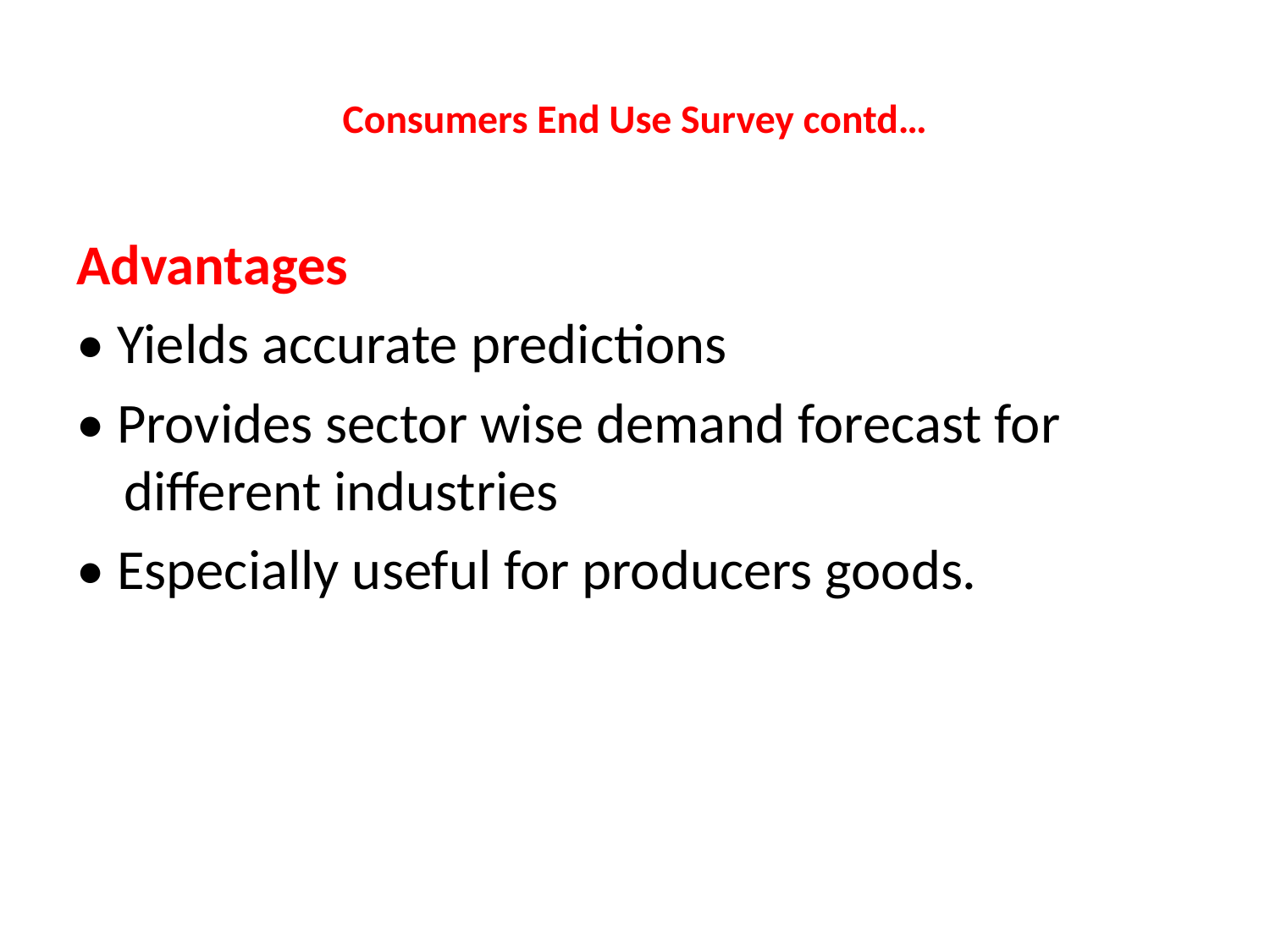

# Consumers End Use Survey contd…
Advantages
• Yields accurate predictions
• Provides sector wise demand forecast for different industries
• Especially useful for producers goods.